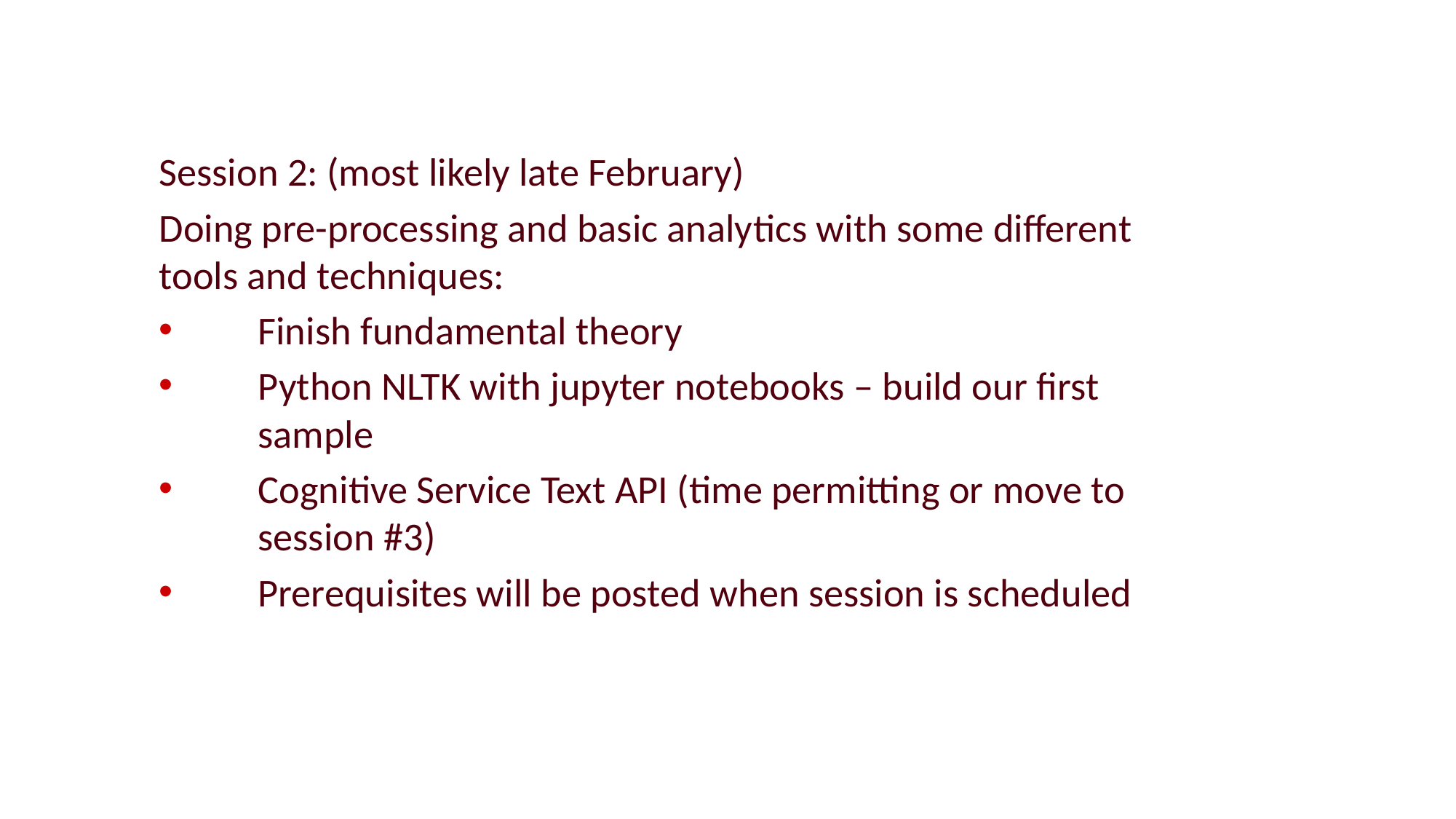

Session 2: (most likely late February)
Doing pre-processing and basic analytics with some different tools and techniques:
Finish fundamental theory
Python NLTK with jupyter notebooks – build our first sample
Cognitive Service Text API (time permitting or move to session #3)
Prerequisites will be posted when session is scheduled